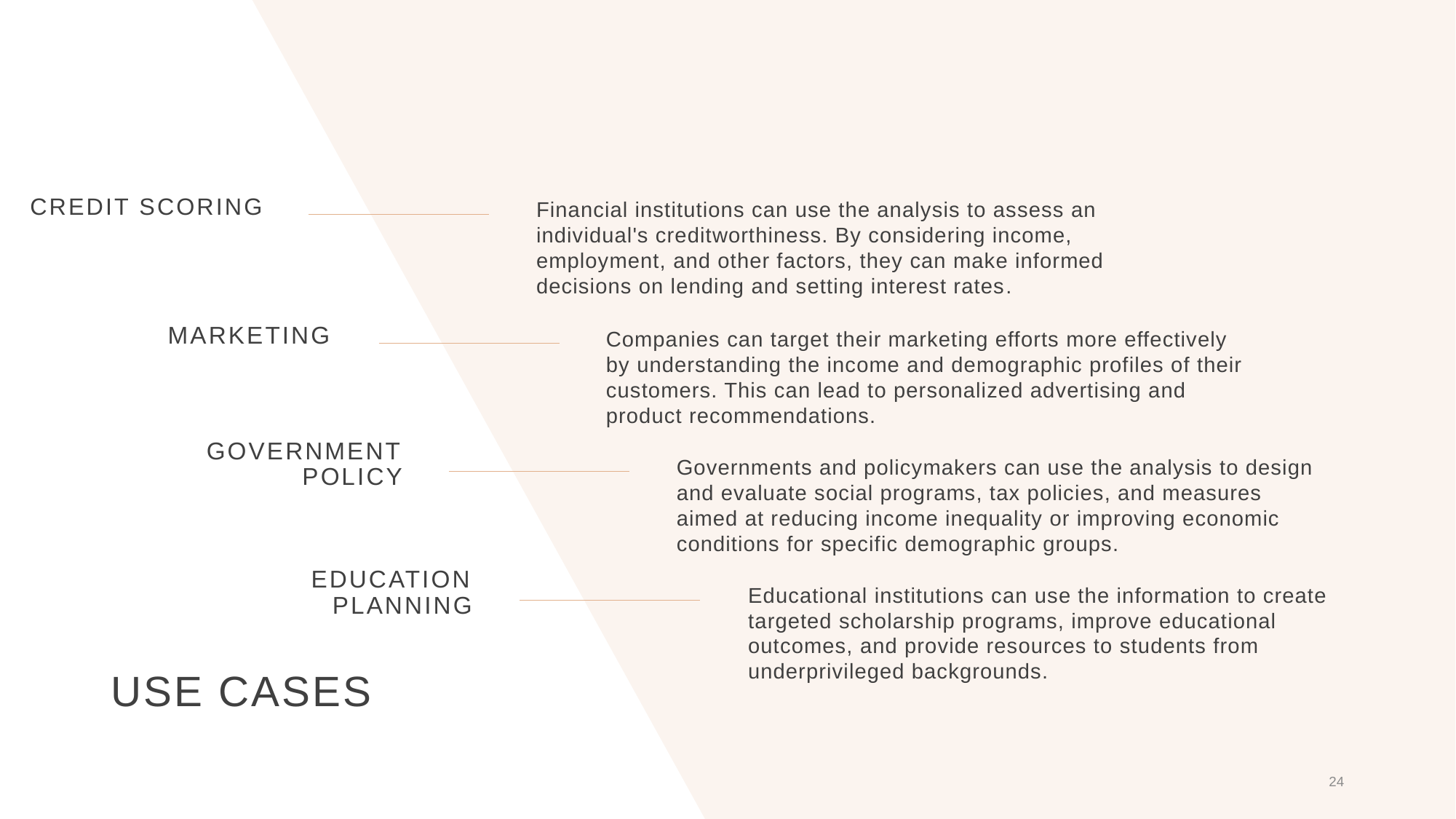

Credit scoring
Financial institutions can use the analysis to assess an individual's creditworthiness. By considering income, employment, and other factors, they can make informed decisions on lending and setting interest rates.
Marketing
Companies can target their marketing efforts more effectively by understanding the income and demographic profiles of their customers. This can lead to personalized advertising and product recommendations.
Government policy
Governments and policymakers can use the analysis to design and evaluate social programs, tax policies, and measures aimed at reducing income inequality or improving economic conditions for specific demographic groups.
Education planning
Educational institutions can use the information to create targeted scholarship programs, improve educational outcomes, and provide resources to students from underprivileged backgrounds.
# Use Cases
24